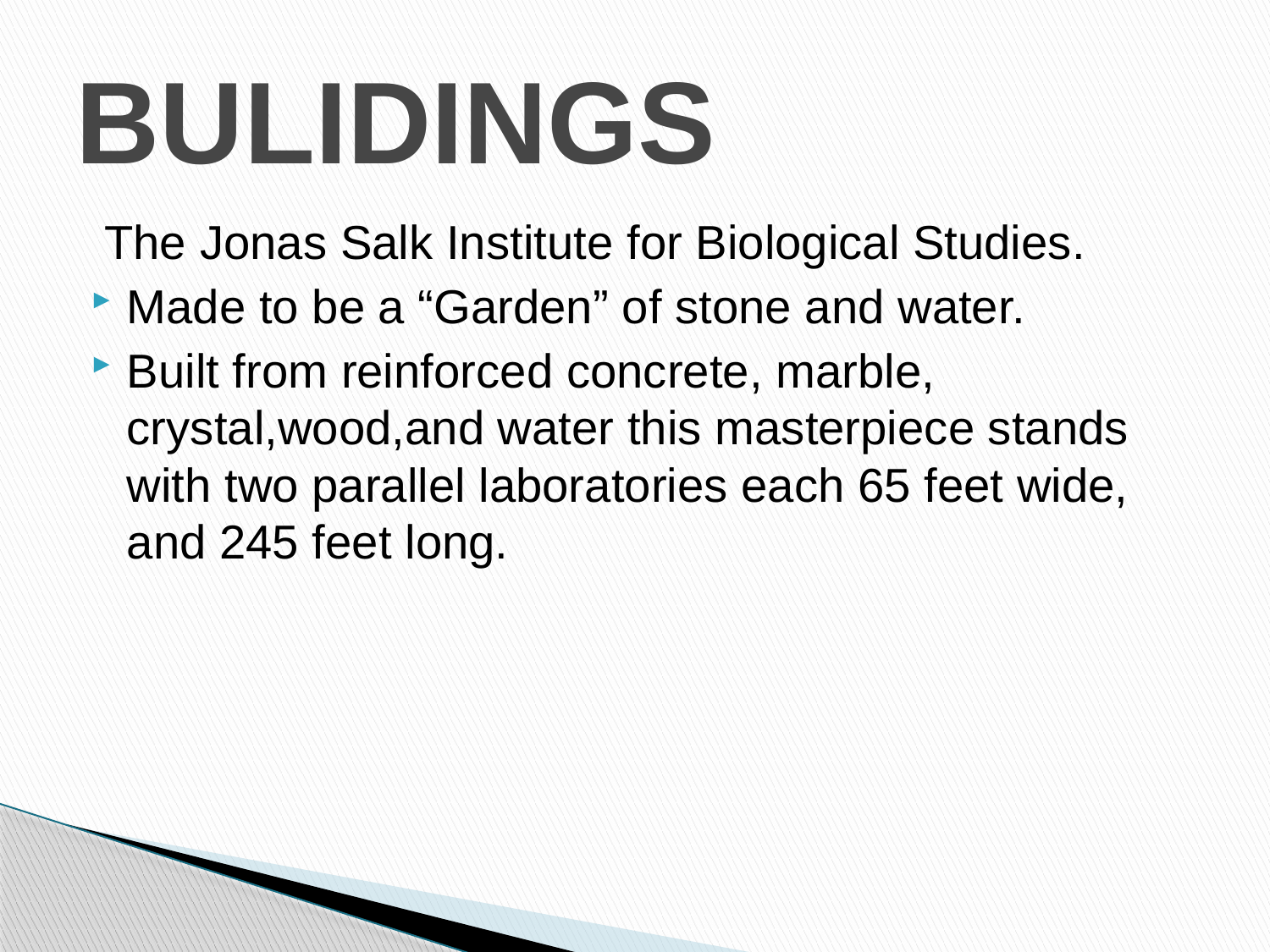

# BULIDINGS
 The Jonas Salk Institute for Biological Studies.
Made to be a “Garden” of stone and water.
Built from reinforced concrete, marble, crystal,wood,and water this masterpiece stands with two parallel laboratories each 65 feet wide, and 245 feet long.